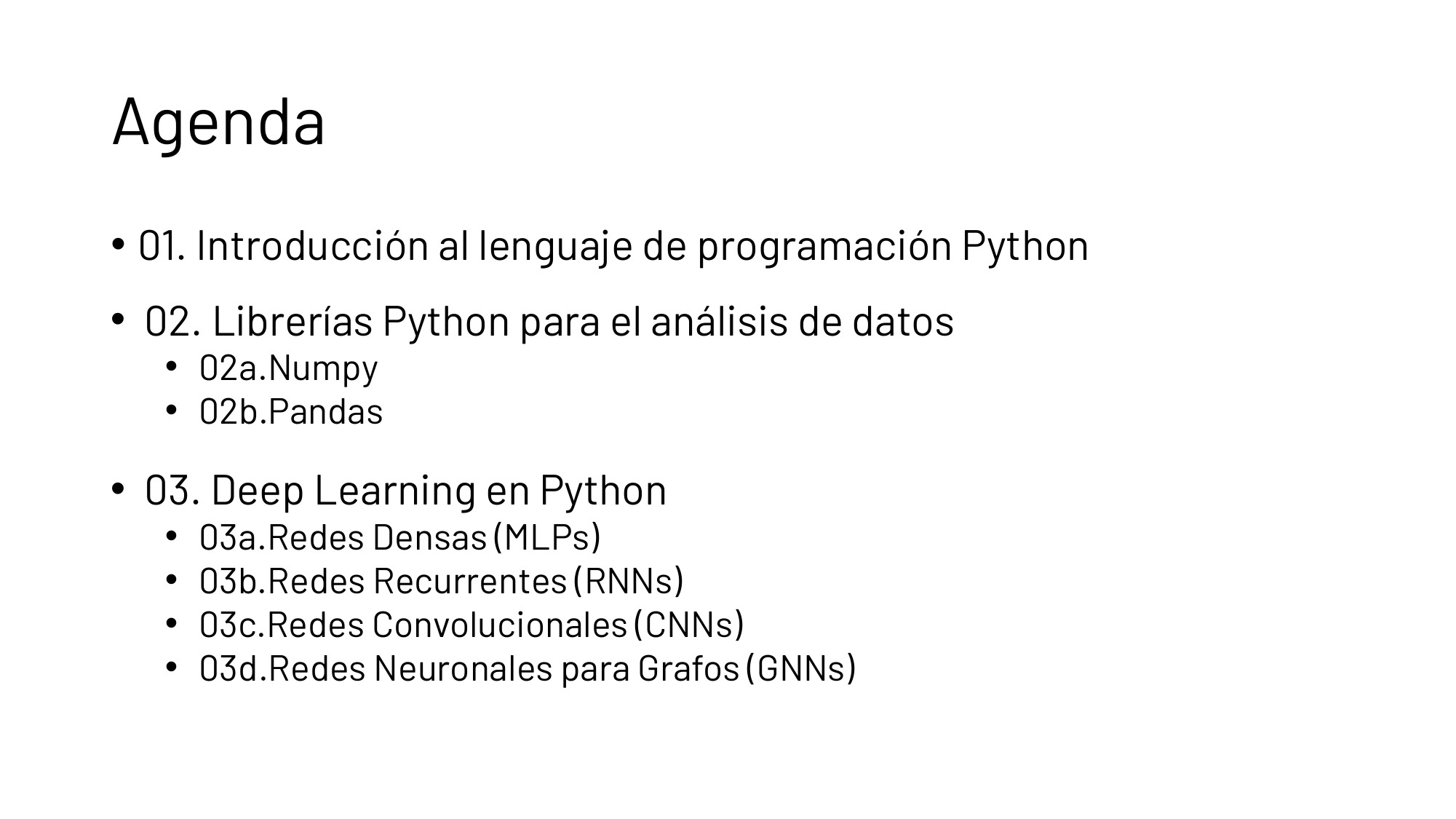

# Agenda
01. Introducción al lenguaje de programación Python
02. Librerías Python para el análisis de datos
02a.Numpy
02b.Pandas
03. Deep Learning en Python
03a.Redes Densas (MLPs)
03b.Redes Recurrentes (RNNs)
03c.Redes Convolucionales (CNNs)
03d.Redes Neuronales para Grafos (GNNs)